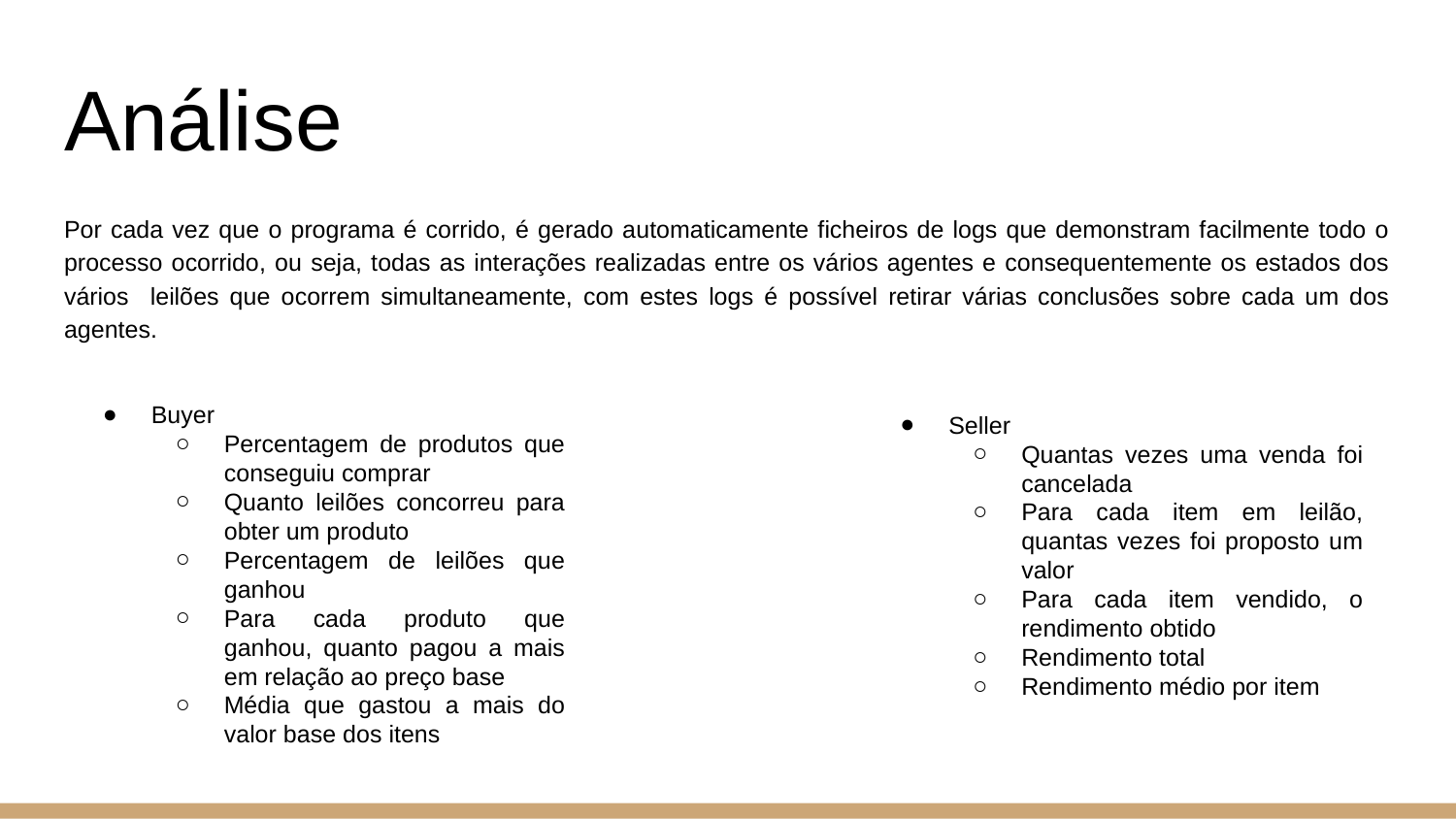

# Análise
Por cada vez que o programa é corrido, é gerado automaticamente ficheiros de logs que demonstram facilmente todo o processo ocorrido, ou seja, todas as interações realizadas entre os vários agentes e consequentemente os estados dos vários  leilões que ocorrem simultaneamente, com estes logs é possível retirar várias conclusões sobre cada um dos agentes.
Buyer
Percentagem de produtos que conseguiu comprar
Quanto leilões concorreu para obter um produto
Percentagem de leilões que ganhou
Para cada produto que ganhou, quanto pagou a mais em relação ao preço base
Média que gastou a mais do valor base dos itens
Seller
Quantas vezes uma venda foi cancelada
Para cada item em leilão, quantas vezes foi proposto um valor
Para cada item vendido, o rendimento obtido
Rendimento total
Rendimento médio por item